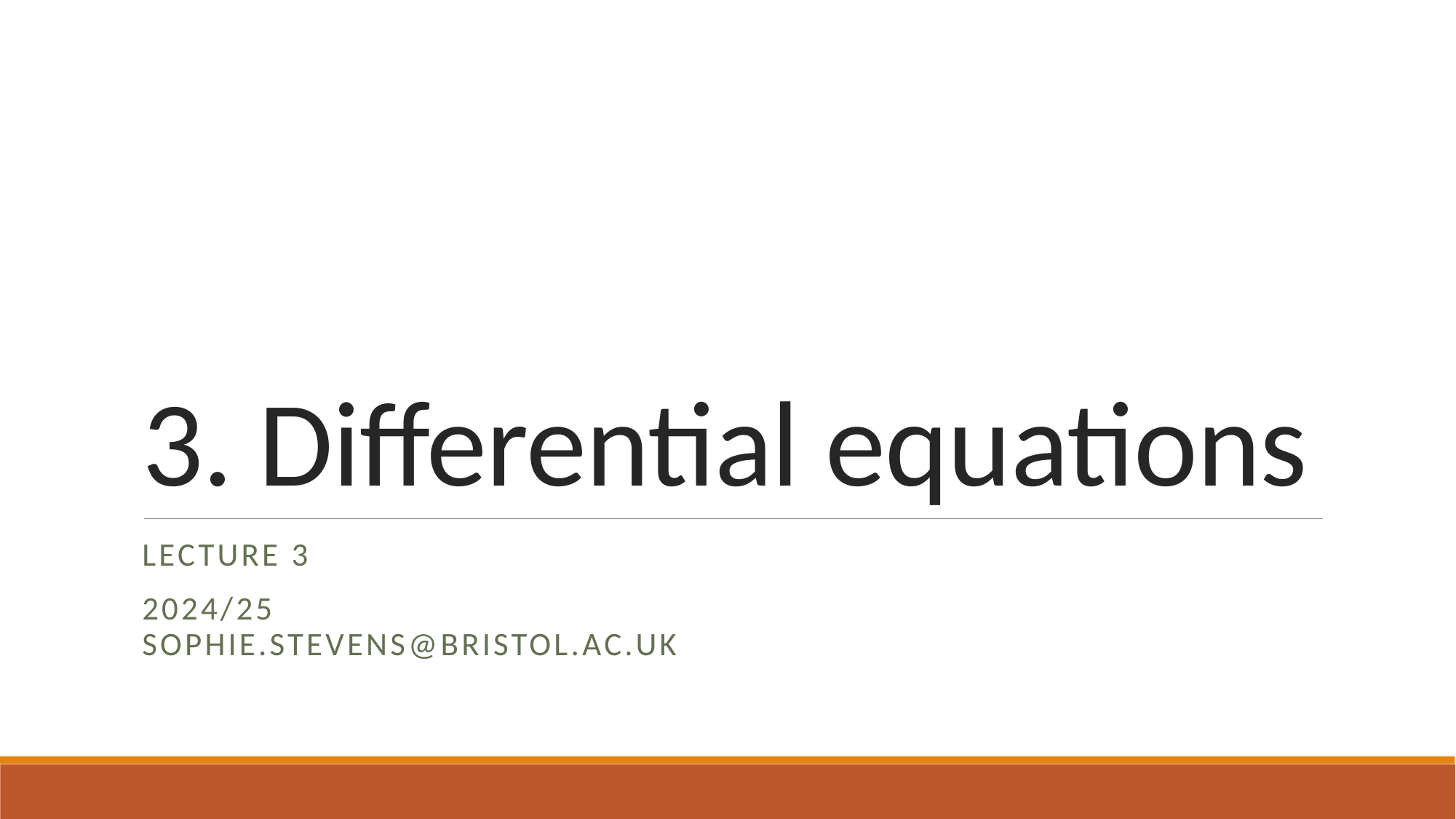

# 3. Differential equations
Lecture 3
2024/25
sophie.stevens@bristol.ac.uk